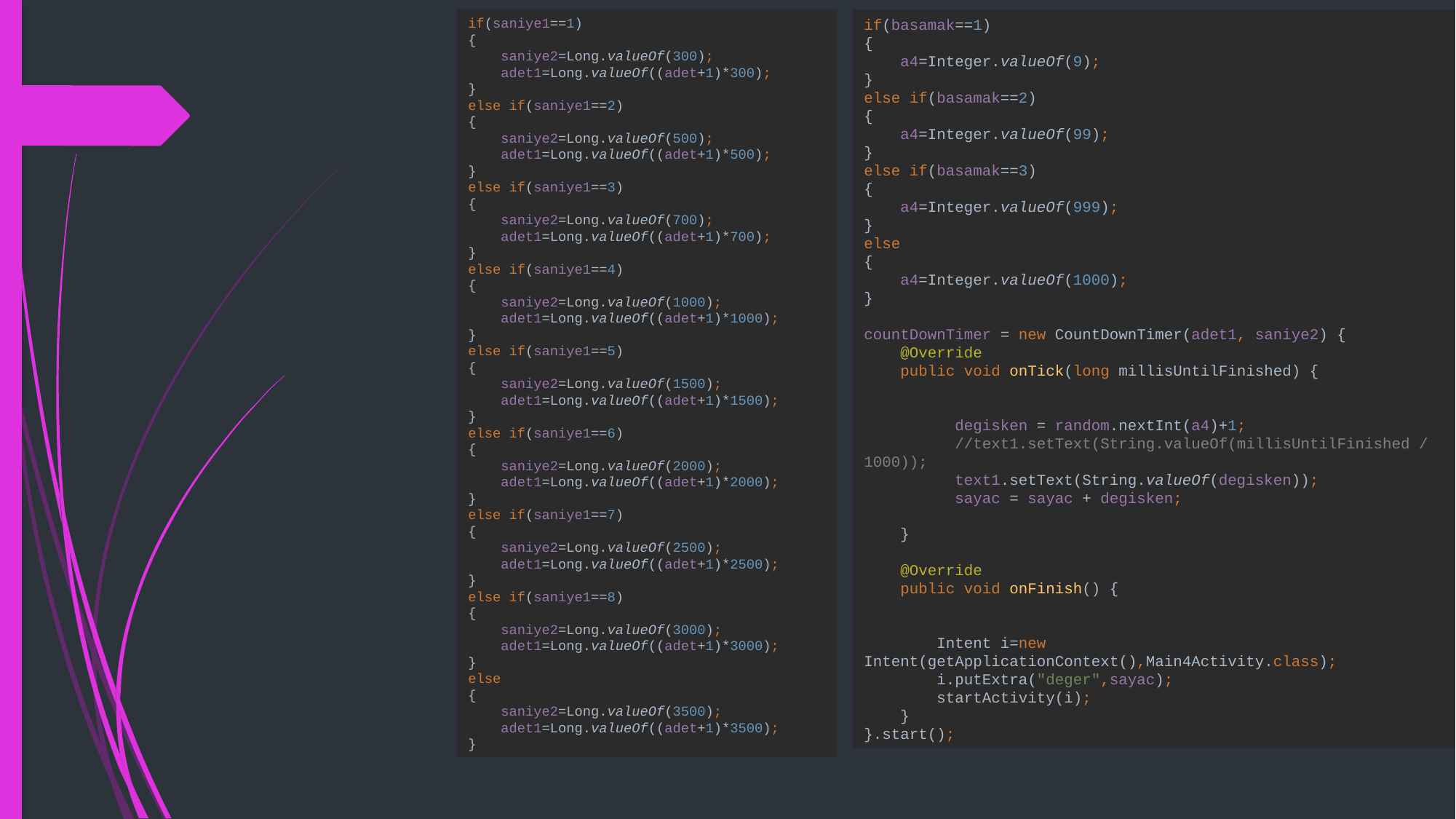

if(saniye1==1)
{
    saniye2=Long.valueOf(300);
    adet1=Long.valueOf((adet+1)*300);
}
else if(saniye1==2)
{
    saniye2=Long.valueOf(500);
    adet1=Long.valueOf((adet+1)*500);
}
else if(saniye1==3)
{
    saniye2=Long.valueOf(700);
    adet1=Long.valueOf((adet+1)*700);
}
else if(saniye1==4)
{
    saniye2=Long.valueOf(1000);
    adet1=Long.valueOf((adet+1)*1000);
}
else if(saniye1==5)
{
    saniye2=Long.valueOf(1500);
    adet1=Long.valueOf((adet+1)*1500);
}
else if(saniye1==6)
{
    saniye2=Long.valueOf(2000);
    adet1=Long.valueOf((adet+1)*2000);
}
else if(saniye1==7)
{
    saniye2=Long.valueOf(2500);
    adet1=Long.valueOf((adet+1)*2500);
}
else if(saniye1==8)
{
    saniye2=Long.valueOf(3000);
    adet1=Long.valueOf((adet+1)*3000);
}
else
{
    saniye2=Long.valueOf(3500);
    adet1=Long.valueOf((adet+1)*3500);
}
if(basamak==1)
{
    a4=Integer.valueOf(9);
}
else if(basamak==2)
{
    a4=Integer.valueOf(99);
}
else if(basamak==3)
{
    a4=Integer.valueOf(999);
}
else
{
    a4=Integer.valueOf(1000);
}
countDownTimer = new CountDownTimer(adet1, saniye2) {
    @Override
    public void onTick(long millisUntilFinished) {
          degisken = random.nextInt(a4)+1;
          //text1.setText(String.valueOf(millisUntilFinished / 1000));
          text1.setText(String.valueOf(degisken));
          sayac = sayac + degisken;
    }
    @Override
    public void onFinish() {
        Intent i=new Intent(getApplicationContext(),Main4Activity.class);
        i.putExtra("deger",sayac);
        startActivity(i);
    }
}.start();